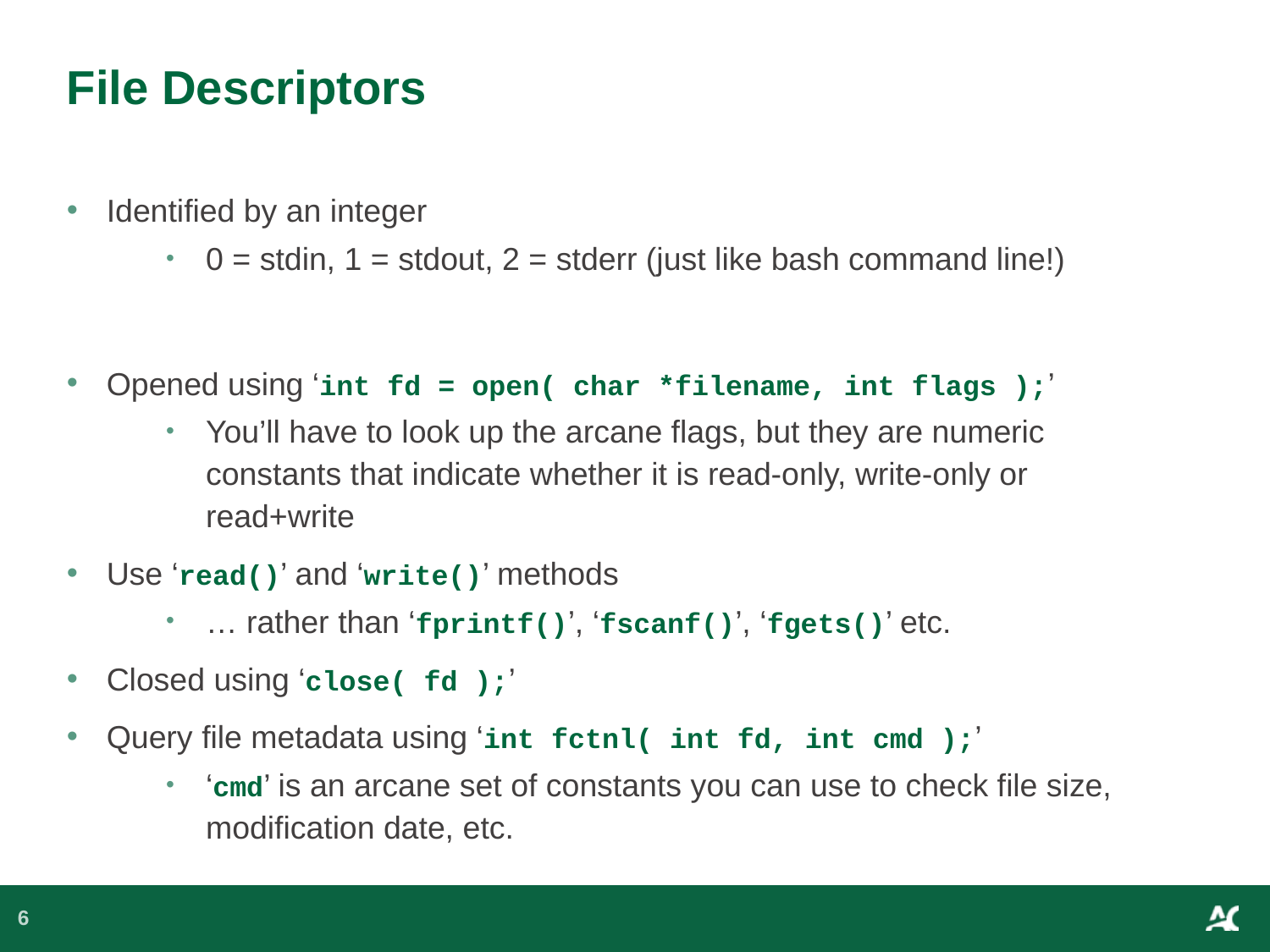

# File Descriptors
Identified by an integer
0 = stdin, 1 = stdout, 2 = stderr (just like bash command line!)

Opened using ‘int fd = open( char *filename, int flags );’
You’ll have to look up the arcane flags, but they are numeric constants that indicate whether it is read-only, write-only or read+write
Use ‘read()’ and ‘write()’ methods
… rather than ‘fprintf()’, ‘fscanf()’, ‘fgets()’ etc.
Closed using ‘close( fd );’
Query file metadata using ‘int fctnl( int fd, int cmd );’
‘cmd’ is an arcane set of constants you can use to check file size, modification date, etc.
6